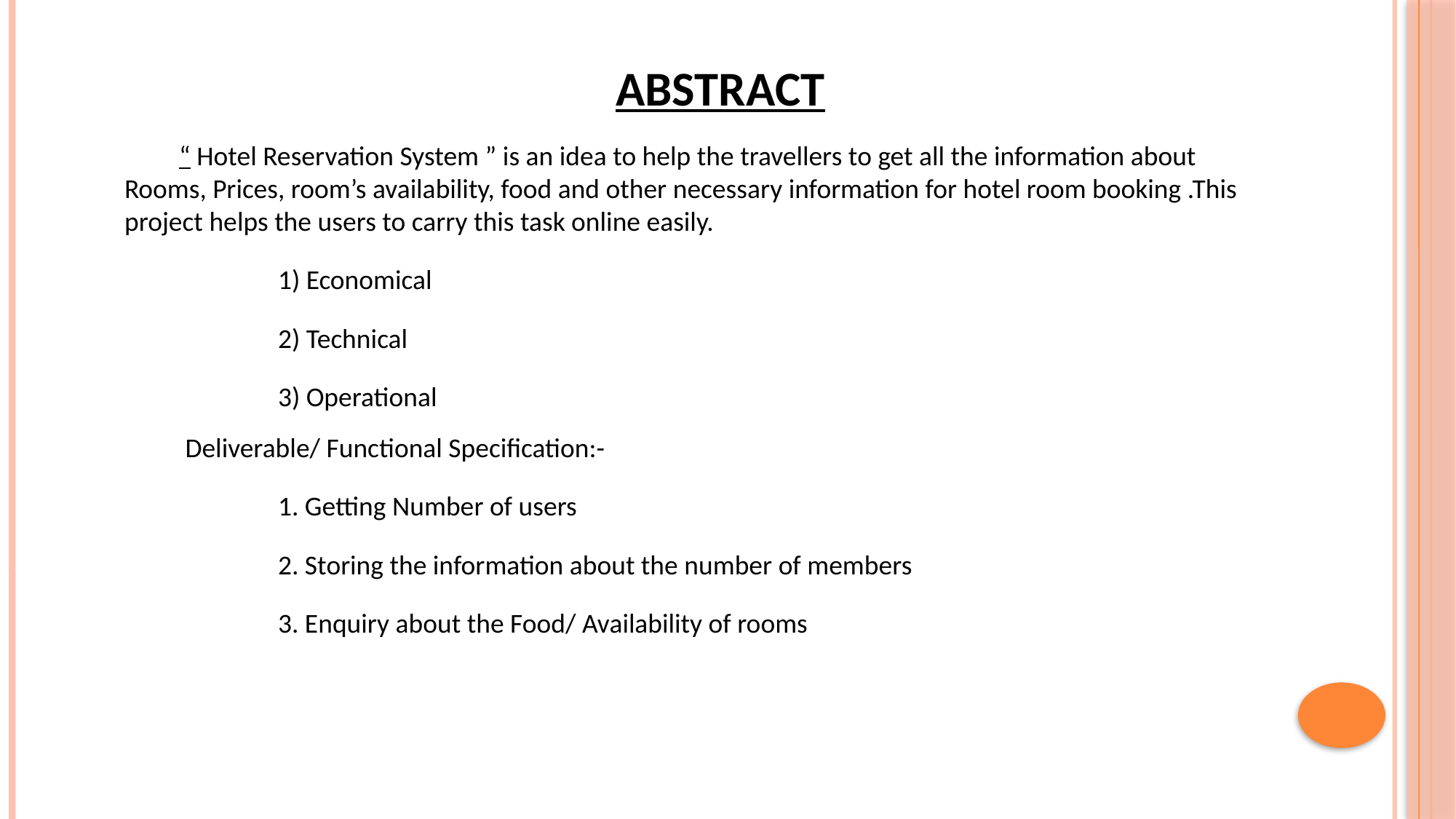

ABSTRACT
“ Hotel Reservation System ” is an idea to help the travellers to get all the information about Rooms, Prices, room’s availability, food and other necessary information for hotel room booking .This project helps the users to carry this task online easily.
                1) Economical
                2) Technical
                3) Operational
 Deliverable/ Functional Specification:-
                1. Getting Number of users
                2. Storing the information about the number of members
                3. Enquiry about the Food/ Availability of rooms